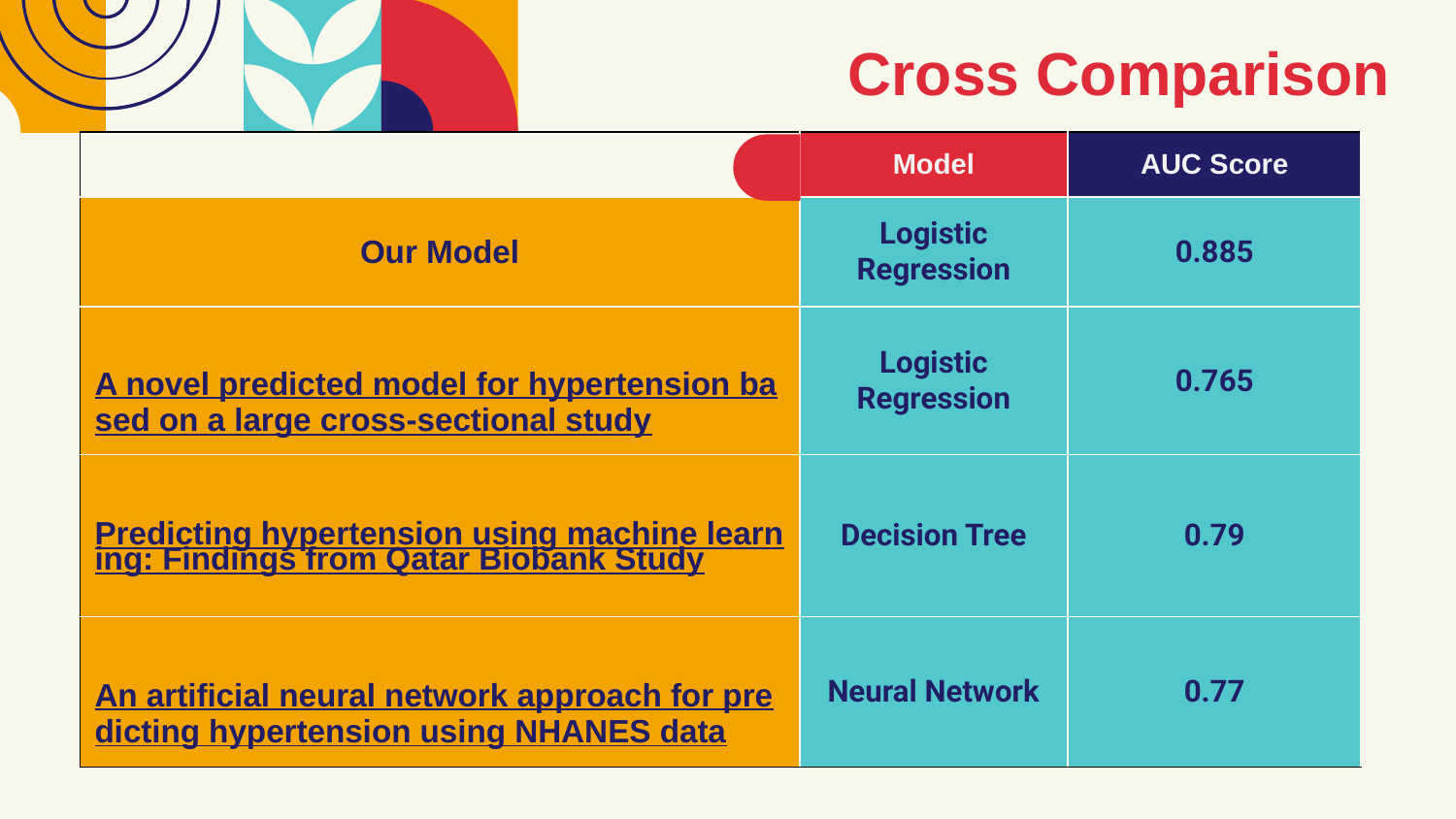

# Cross Comparison

|  | Model | AUC Score |
| --- | --- | --- |
| Our Model | Logistic Regression | 0.885 |
| A novel predicted model for hypertension based on a large cross-sectional study | Logistic Regression | 0.765 |
| Predicting hypertension using machine learning: Findings from Qatar Biobank Study | Decision Tree | 0.79 |
| An artificial neural network approach for predicting hypertension using NHANES data | Neural Network | 0.77 |